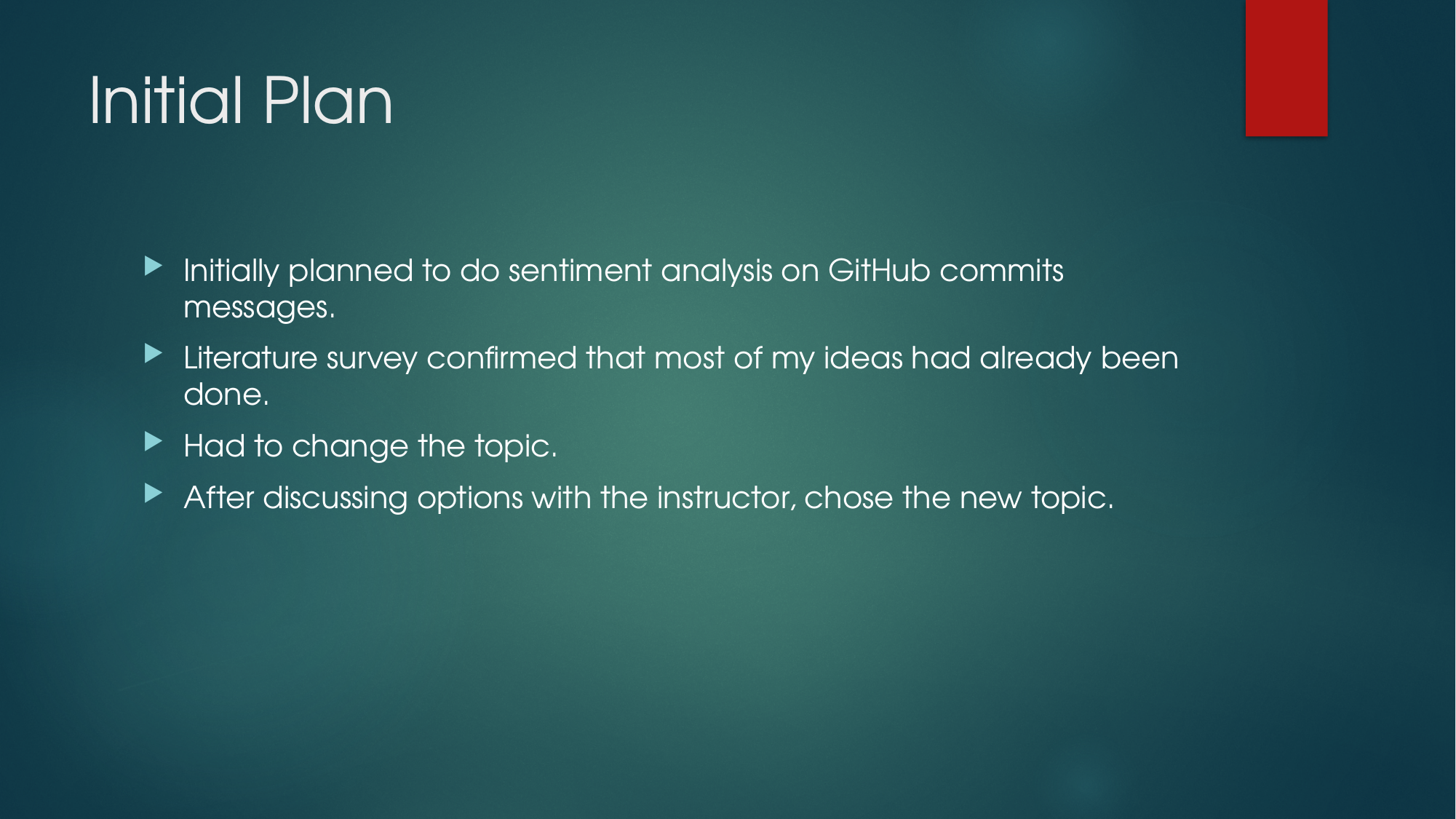

# Initial Plan
Initially planned to do sentiment analysis on GitHub commits messages.
Literature survey confirmed that most of my ideas had already been done.
Had to change the topic.
After discussing options with the instructor, chose the new topic.